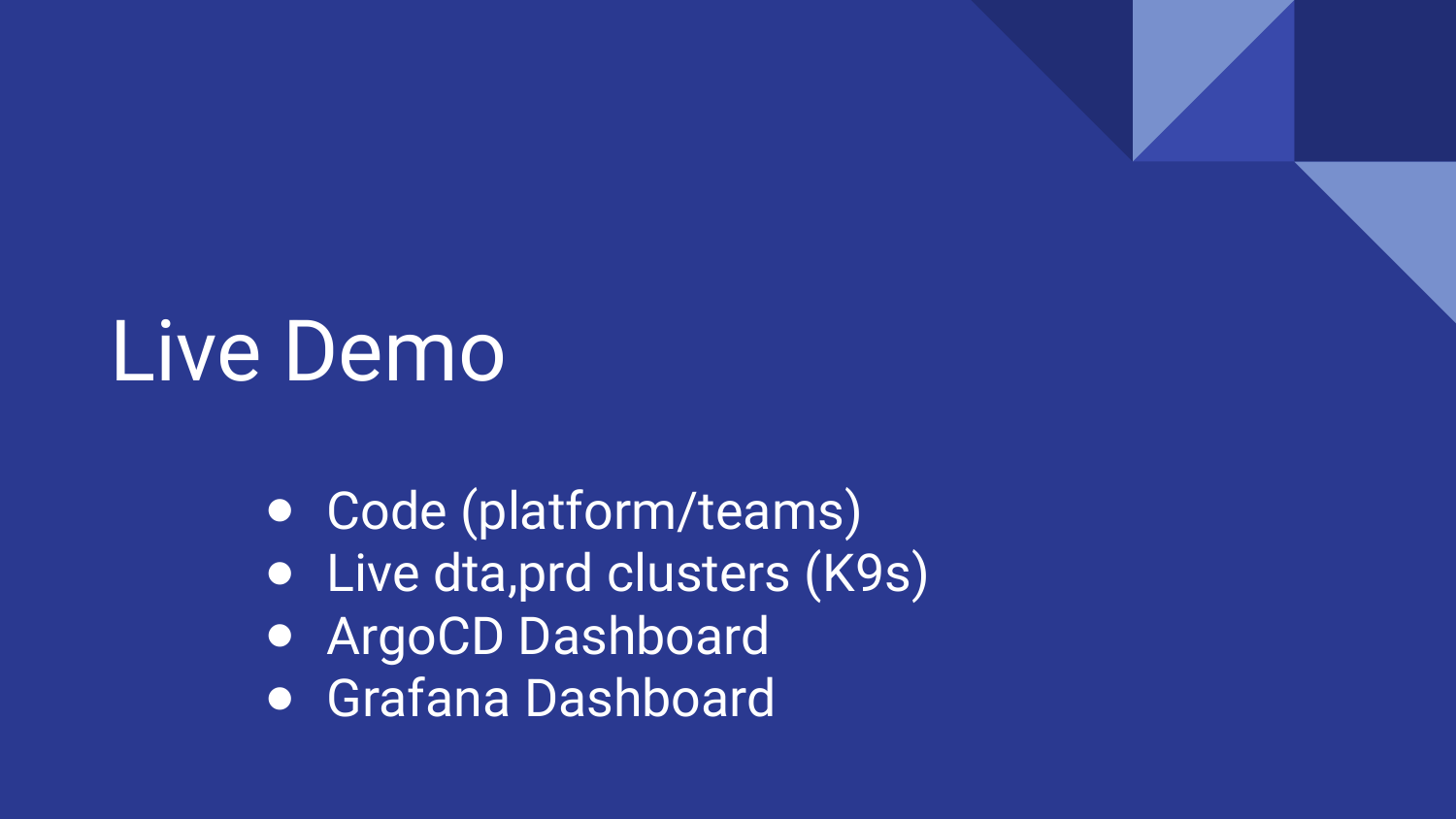

# Live Demo
Code (platform/teams)
Live dta,prd clusters (K9s)
ArgoCD Dashboard
Grafana Dashboard